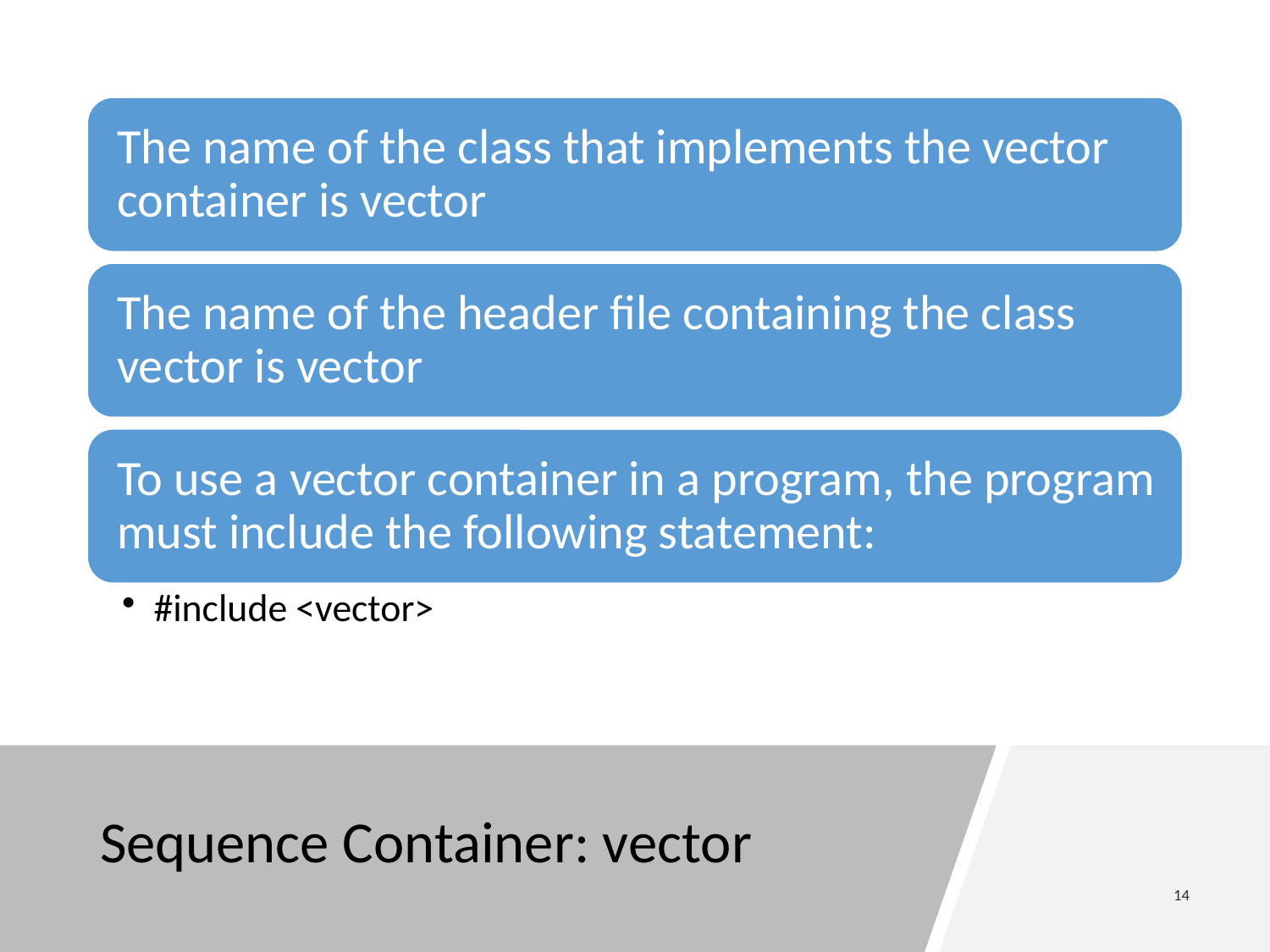

The name of the class that implements the vector container is vector
The name of the header file containing the class vector is vector
To use a vector container in a program, the program must include the following statement:
#include <vector>

# Sequence Container: vector
14